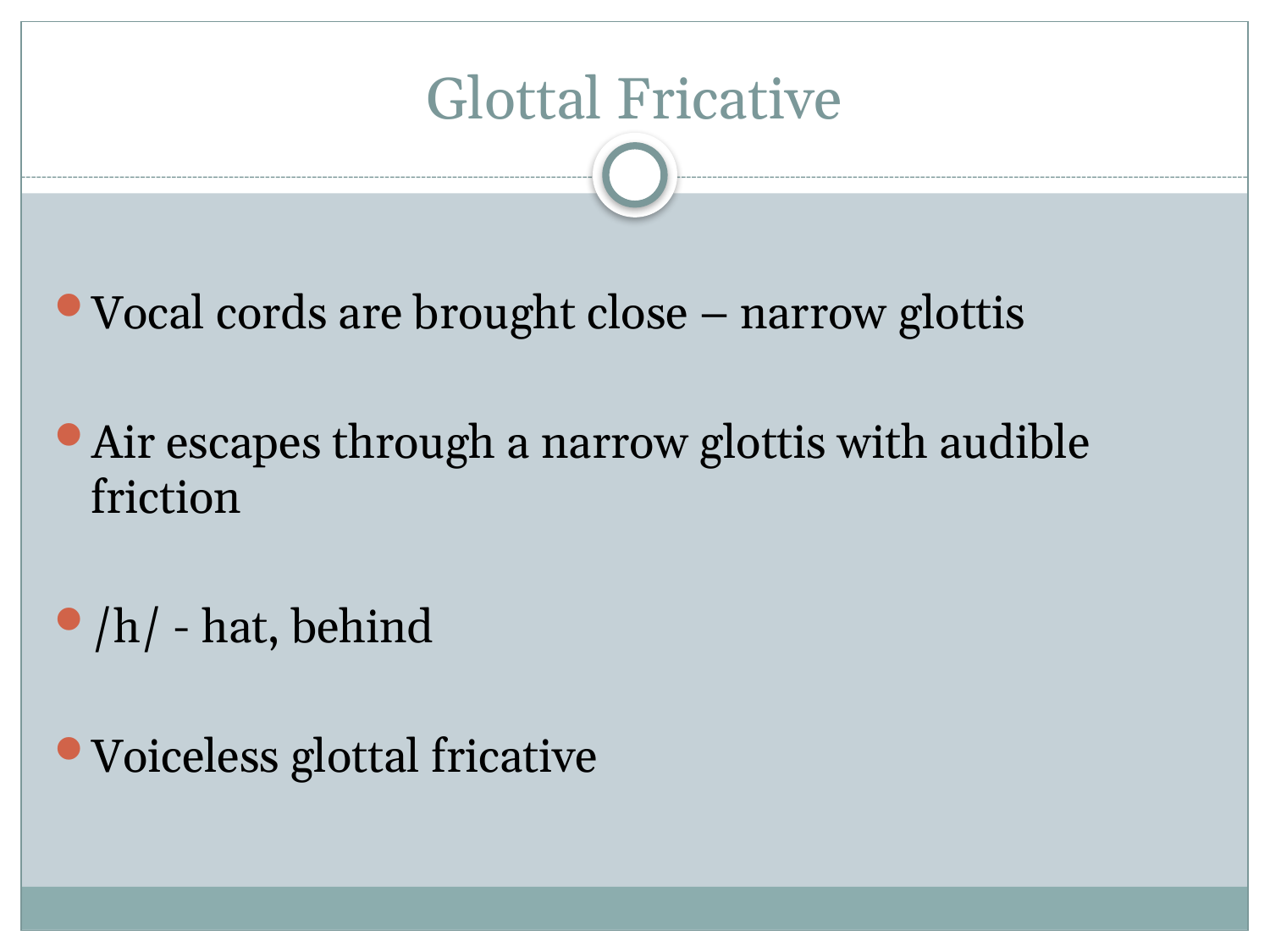

# Glottal Fricative

Vocal cords are brought close – narrow glottis

Air escapes through a narrow glottis with audible friction

/h/ - hat, behind

Voiceless glottal fricative